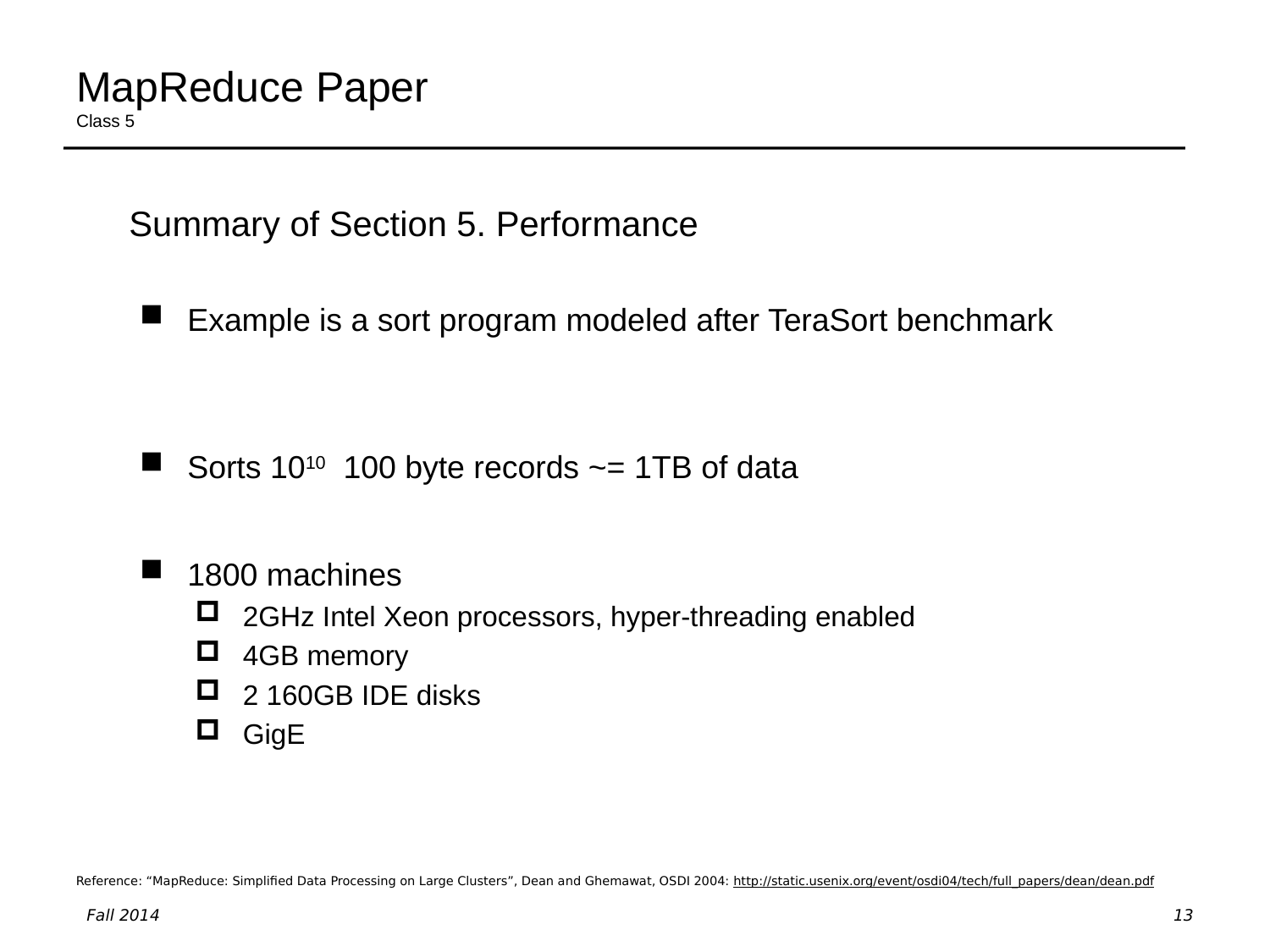

# MapReduce Paper Class 5

	Summary of Section 5. Performance

Example is a sort program modeled after TeraSort benchmark

Sorts 1010  100 byte records ~= 1TB of data

1800 machines
2GHz Intel Xeon processors, hyper-threading enabled
4GB memory
2 160GB IDE disks
GigE

Reference: “MapReduce: Simplified Data Processing on Large Clusters”, Dean and Ghemawat, OSDI 2004: http://static.usenix.org/event/osdi04/tech/full_papers/dean/dean.pdf
13